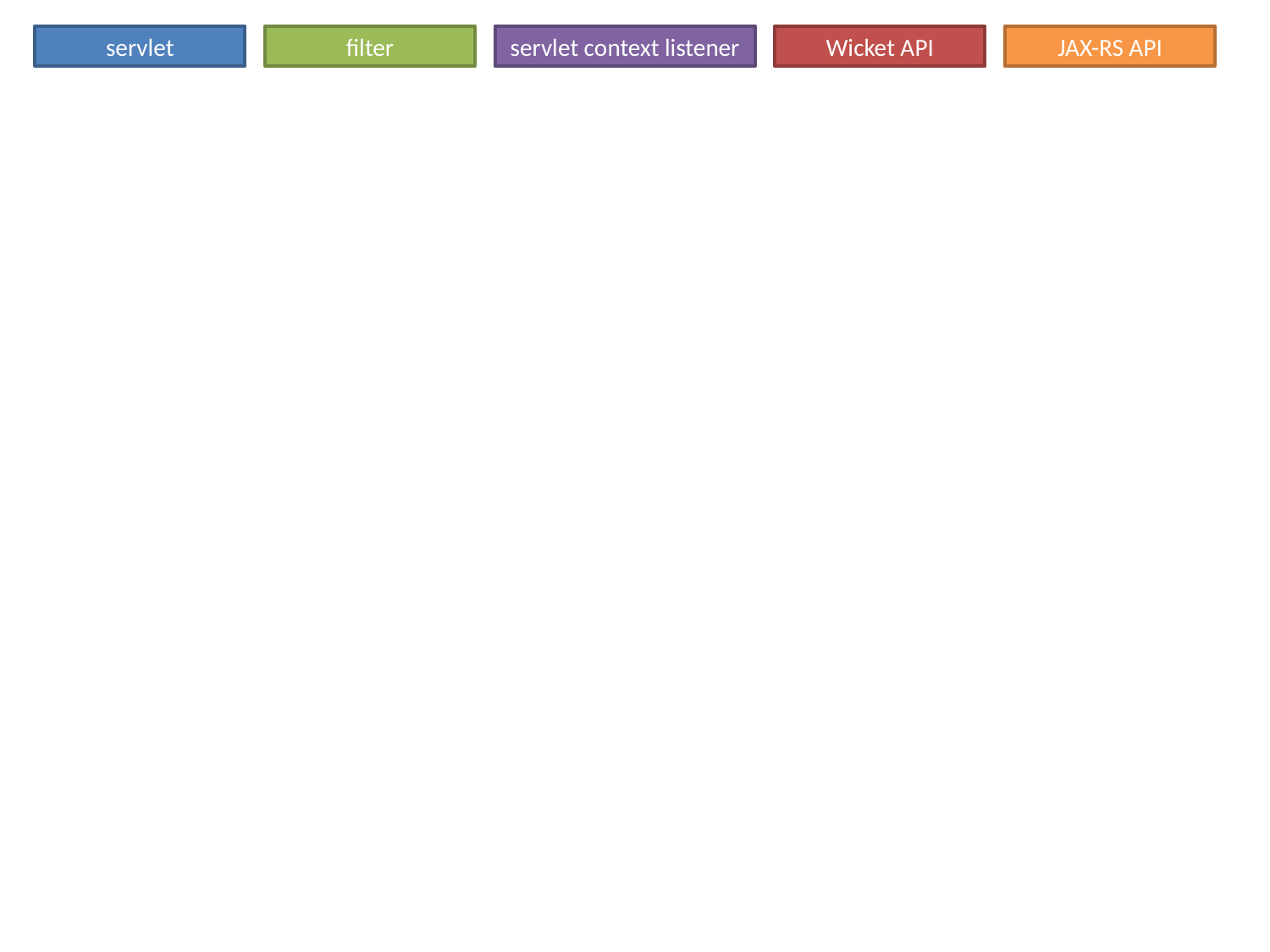

servlet
filter
servlet context listener
Wicket API
JAX-RS API